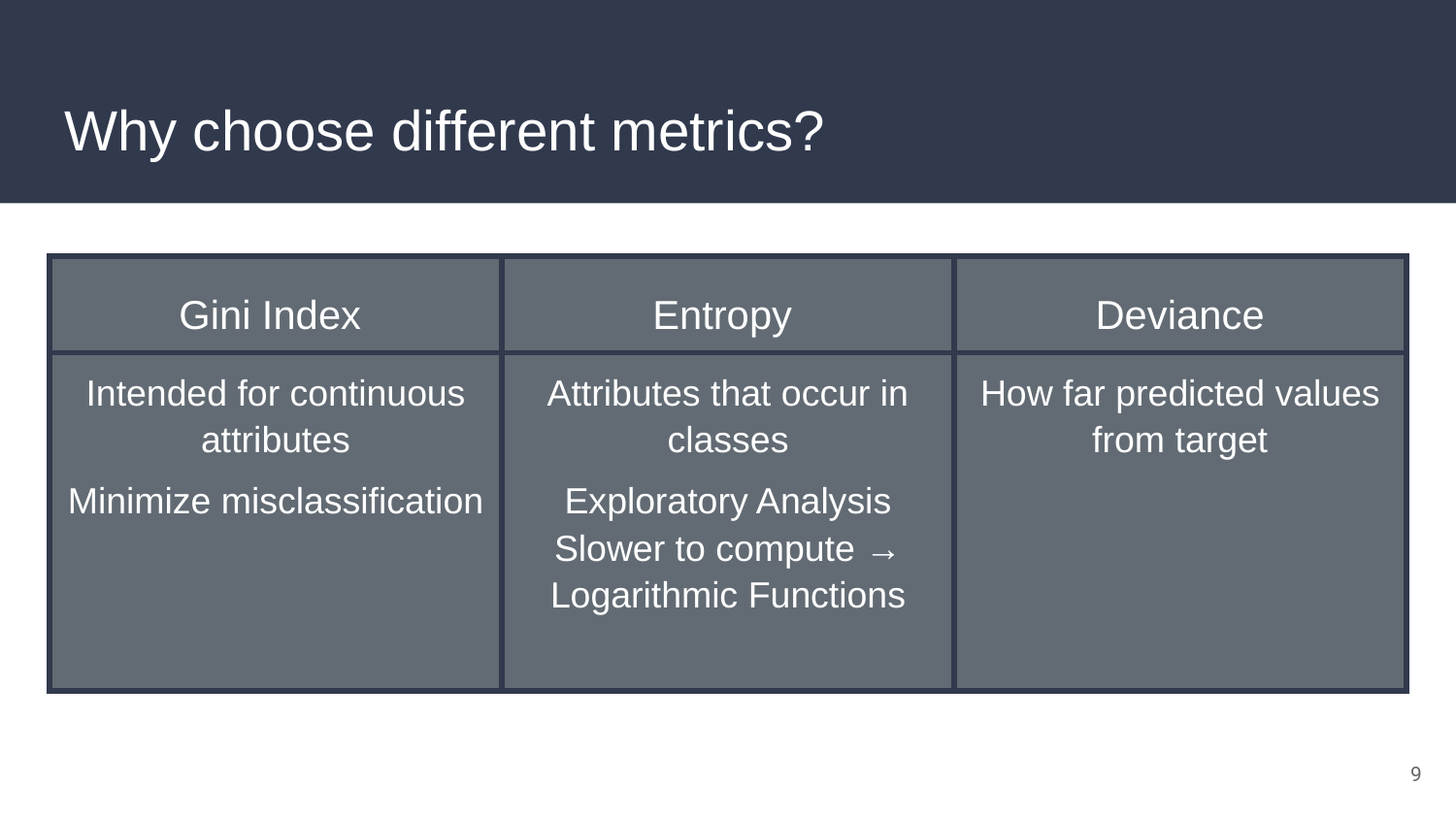

# Why choose different metrics?
| Gini Index | Entropy | Deviance |
| --- | --- | --- |
| Intended for continuous attributes Minimize misclassification | Attributes that occur in classes Exploratory Analysis Slower to compute → Logarithmic Functions | How far predicted values from target |
9